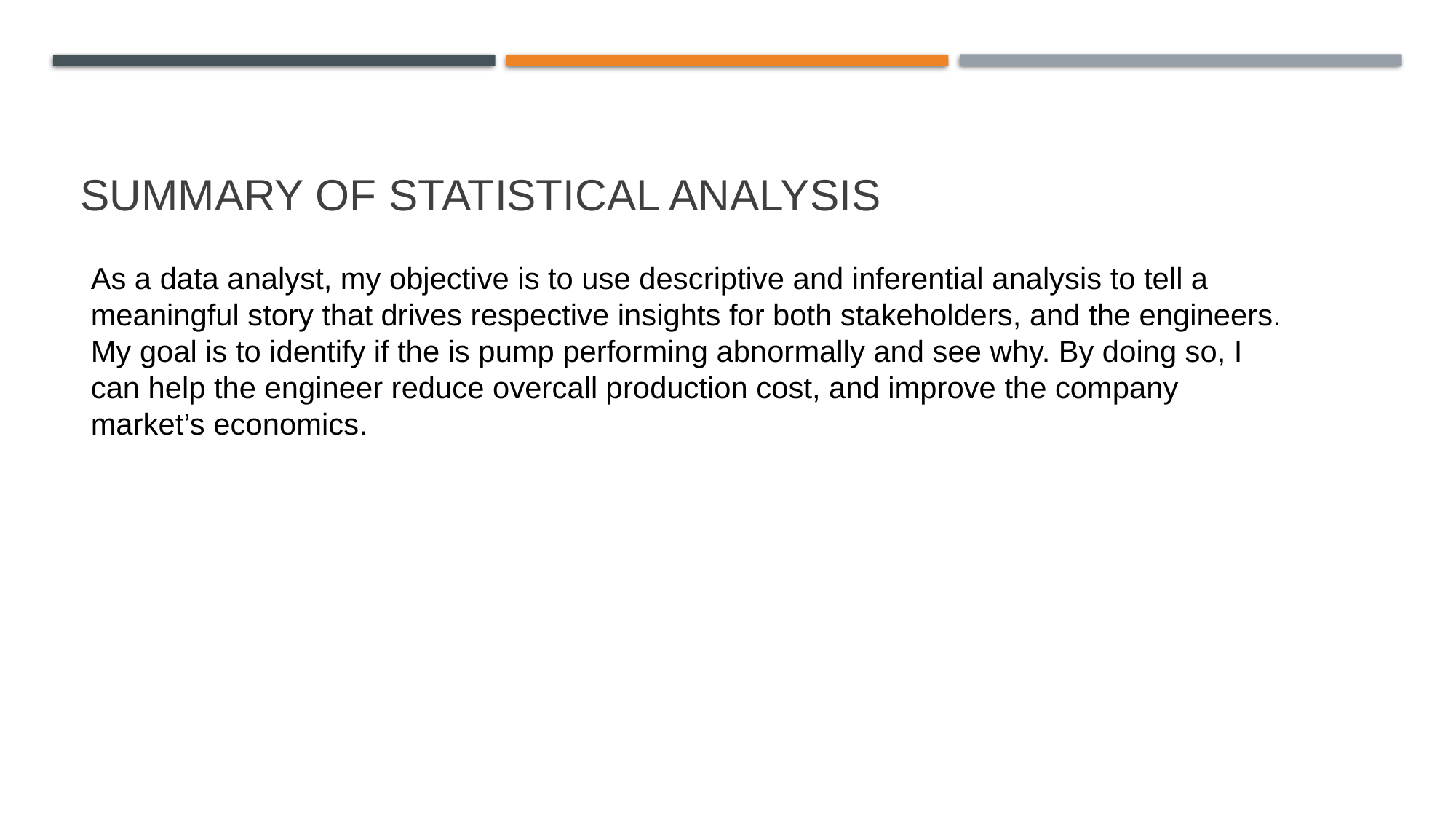

# Summary of Statistical Analysis
As a data analyst, my objective is to use descriptive and inferential analysis to tell a meaningful story that drives respective insights for both stakeholders, and the engineers. My goal is to identify if the is pump performing abnormally and see why. By doing so, I can help the engineer reduce overcall production cost, and improve the company market’s economics.